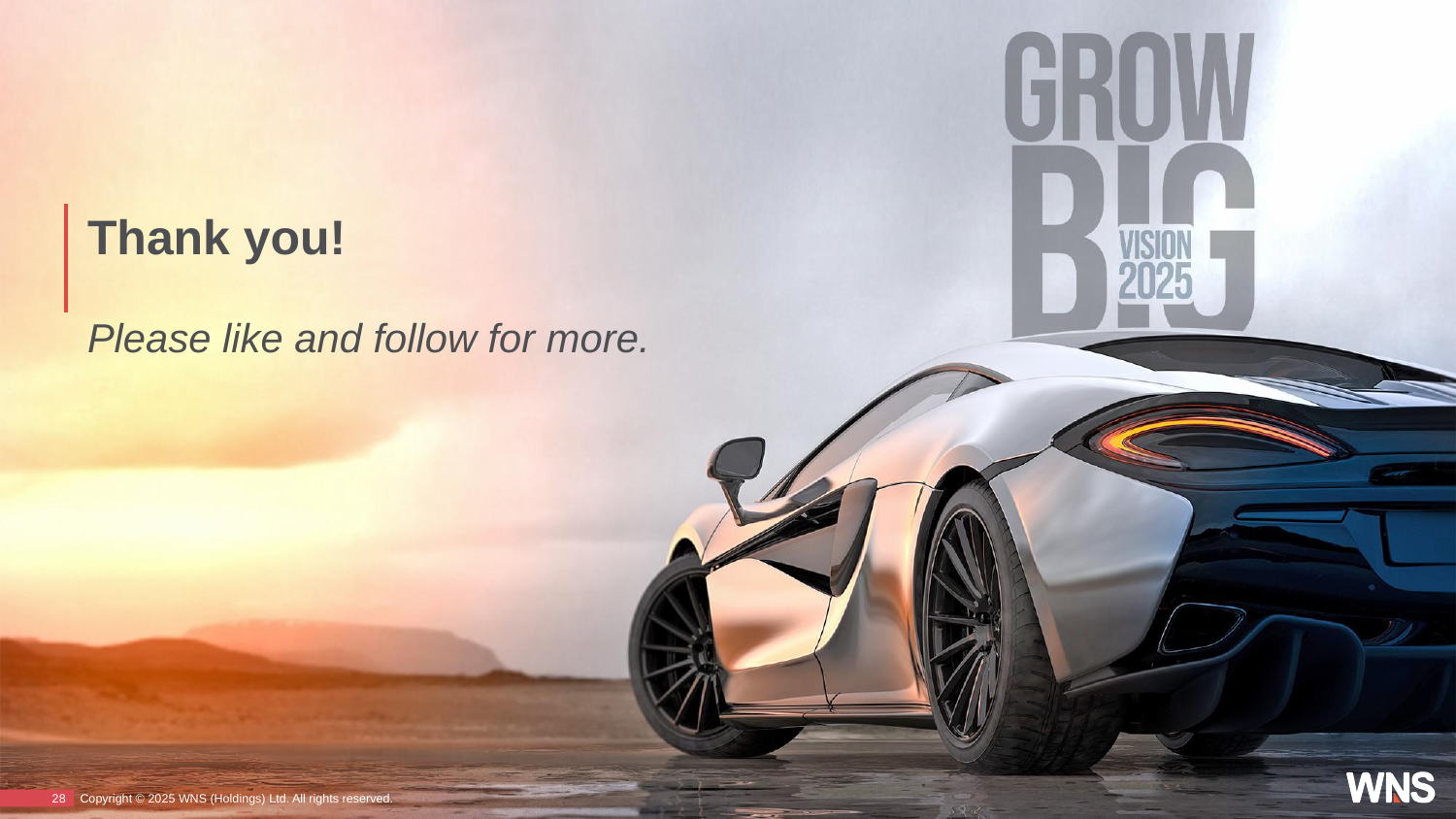

# Thank you! Please like and follow for more.